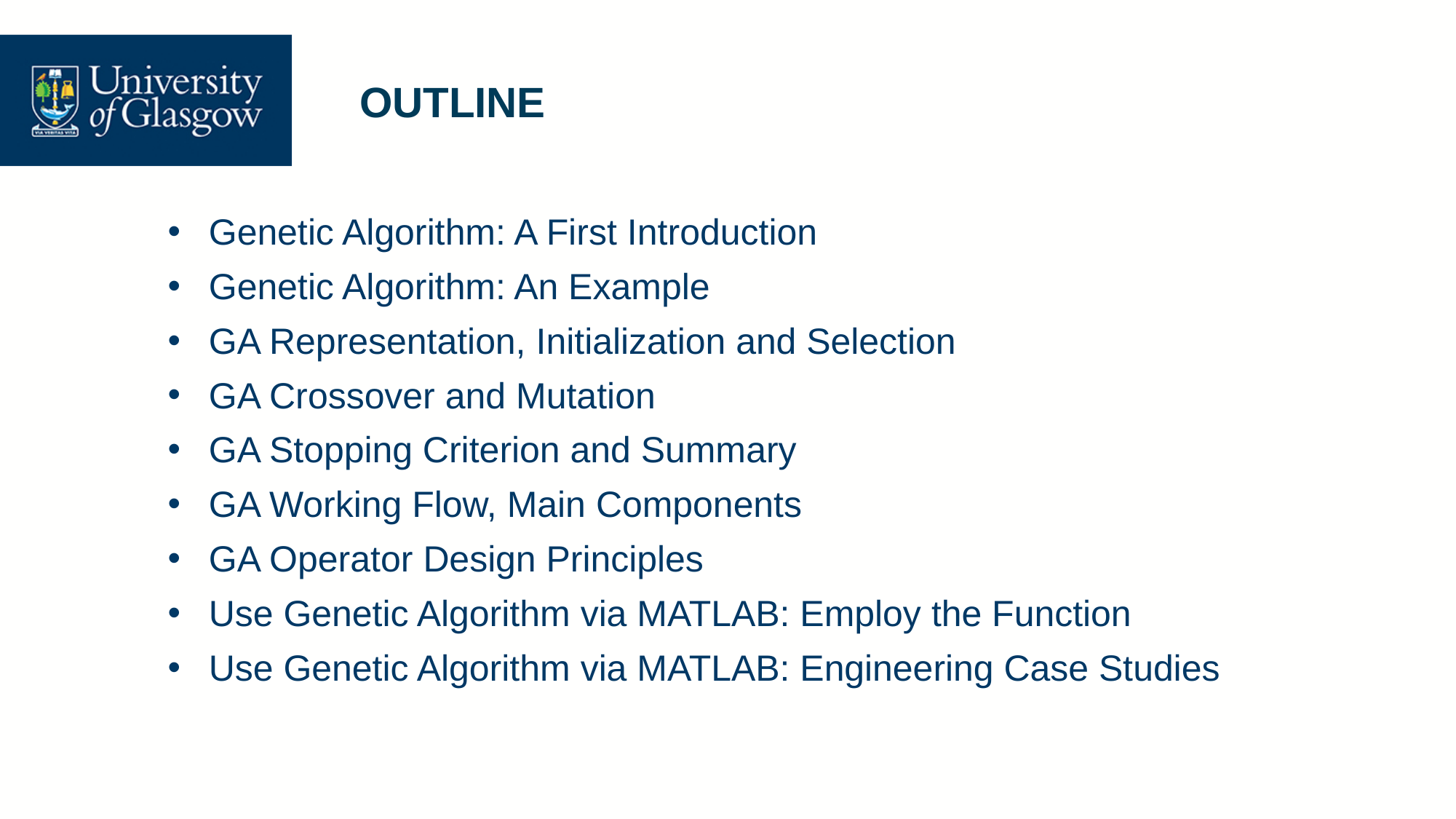

# OUTLINE
Genetic Algorithm: A First Introduction
Genetic Algorithm: An Example
GA Representation, Initialization and Selection
GA Crossover and Mutation
GA Stopping Criterion and Summary
GA Working Flow, Main Components
GA Operator Design Principles
Use Genetic Algorithm via MATLAB: Employ the Function
Use Genetic Algorithm via MATLAB: Engineering Case Studies